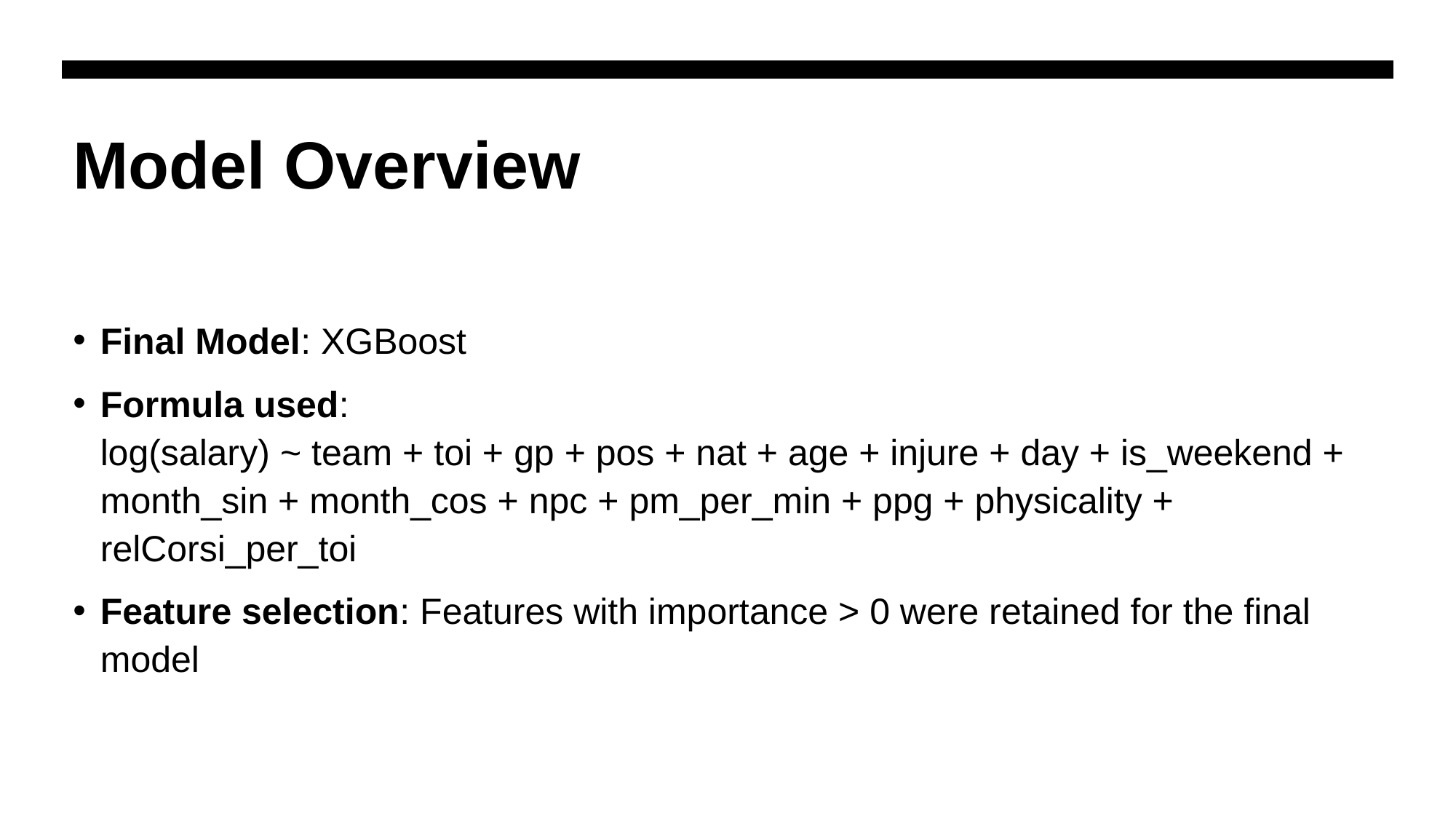

# Model Overview
Final Model: XGBoost
Formula used:
log(salary) ~ team + toi + gp + pos + nat + age + injure + day + is_weekend + month_sin + month_cos + npc + pm_per_min + ppg + physicality + relCorsi_per_toi
Feature selection: Features with importance > 0 were retained for the final model